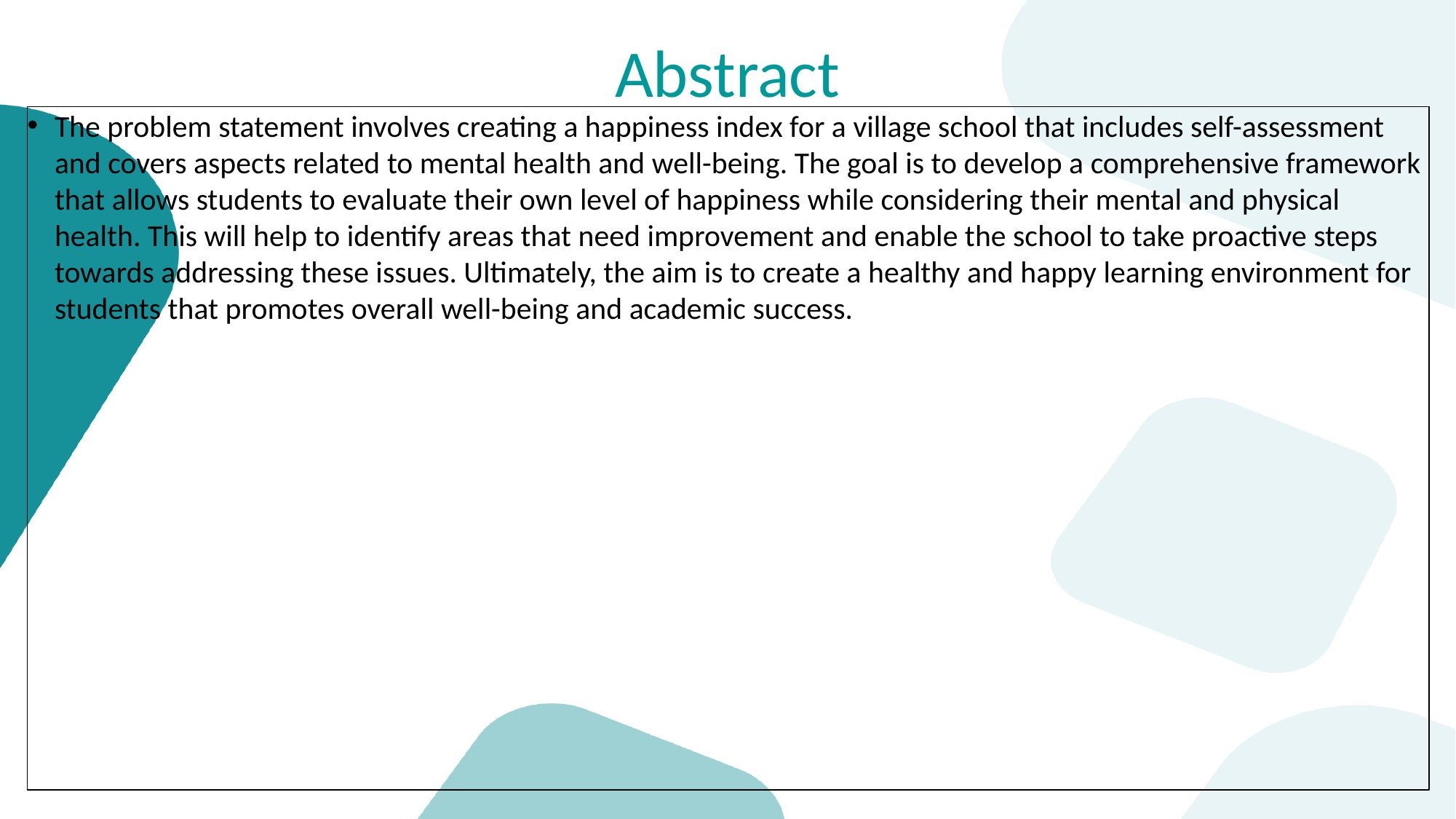

# Abstract
The problem statement involves creating a happiness index for a village school that includes self-assessment and covers aspects related to mental health and well-being. The goal is to develop a comprehensive framework that allows students to evaluate their own level of happiness while considering their mental and physical health. This will help to identify areas that need improvement and enable the school to take proactive steps towards addressing these issues. Ultimately, the aim is to create a healthy and happy learning environment for students that promotes overall well-being and academic success.